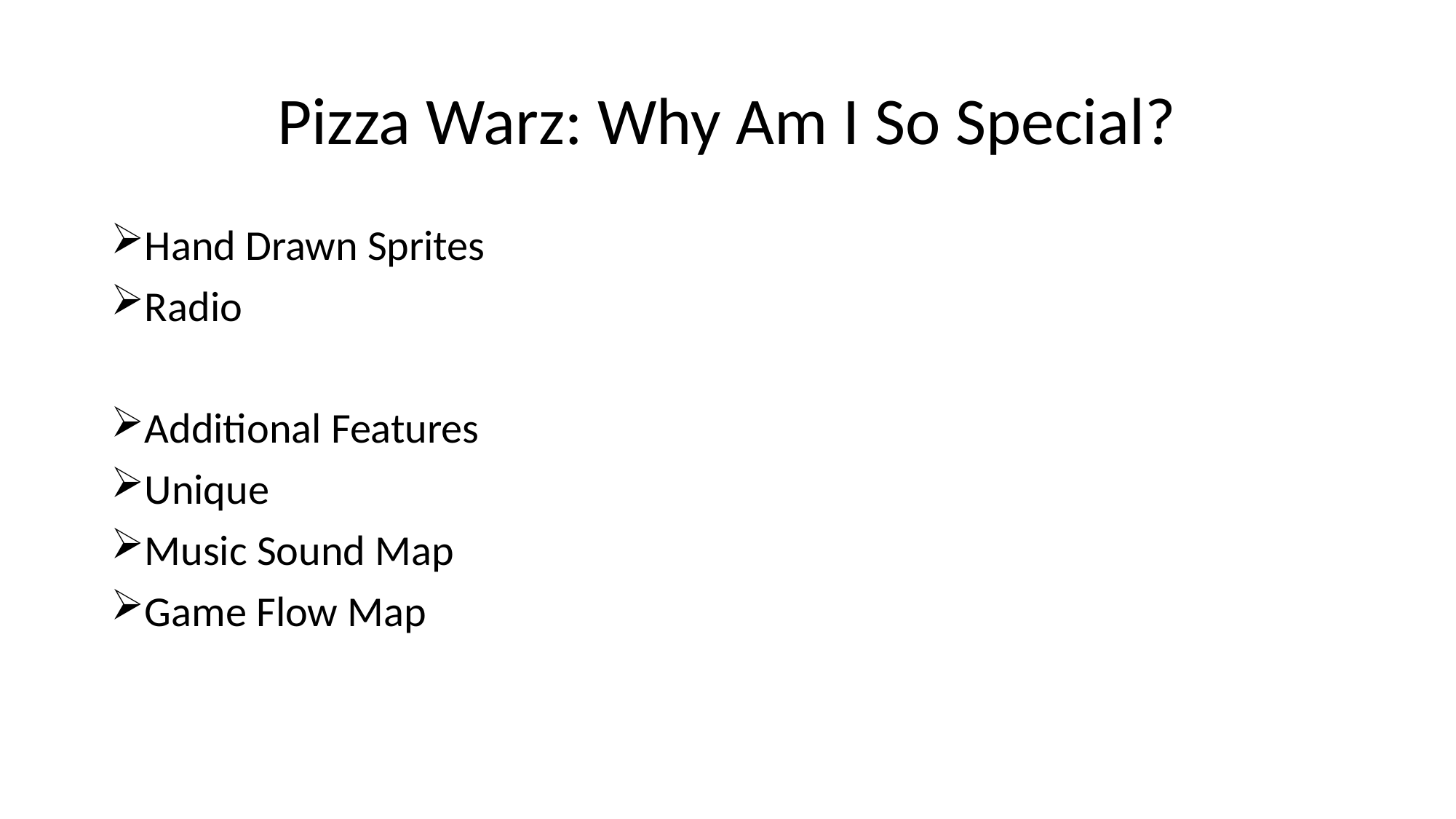

# Pizza Warz: Why Am I So Special?
Hand Drawn Sprites
Radio

Additional Features
Unique
Music Sound Map
Game Flow Map